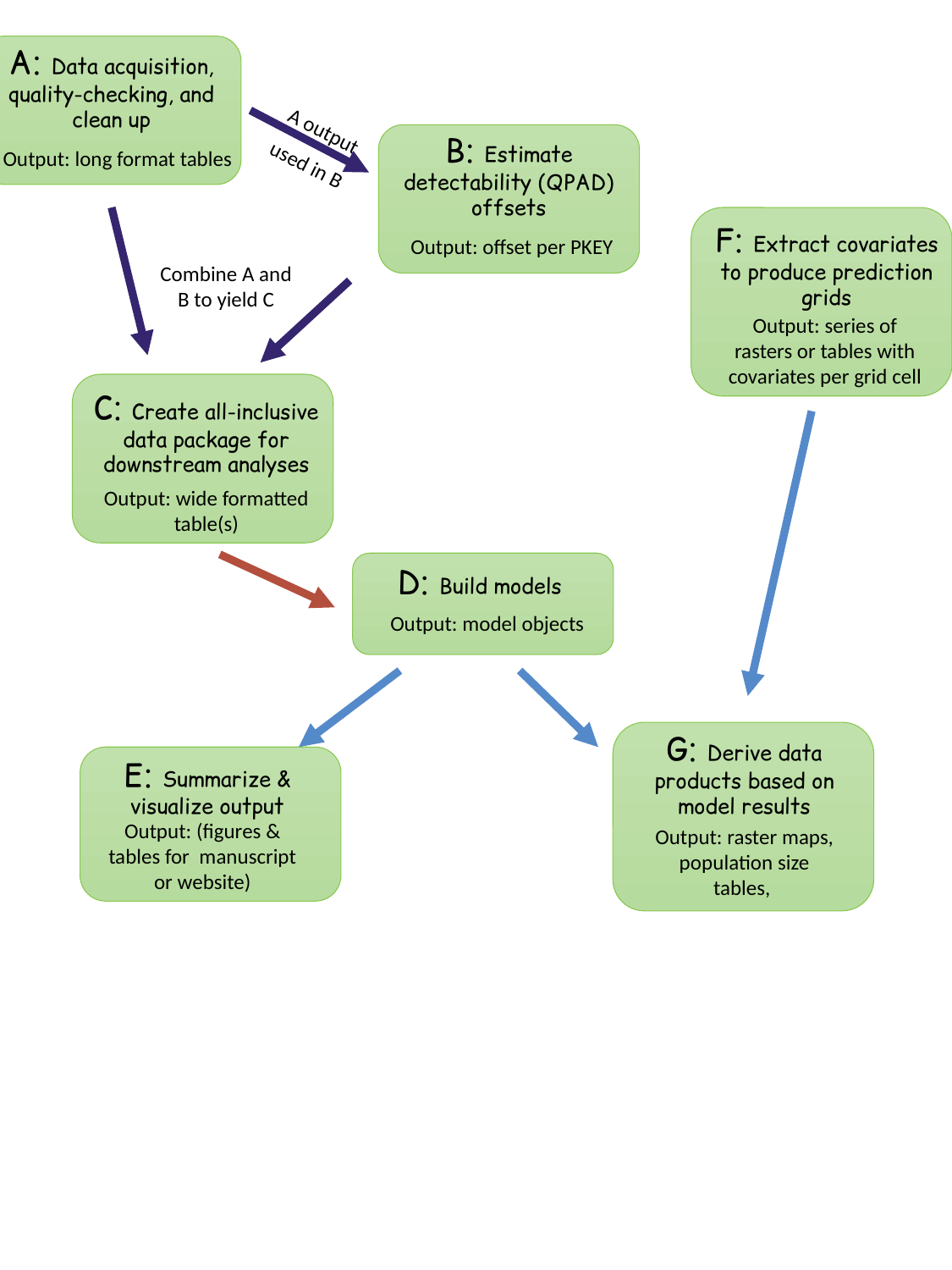

A: Data acquisition, quality-checking, and clean up
A output
used in B
B: Estimate detectability (QPAD) offsets

Output: long format tables

F: Extract covariates to produce prediction grids
Output: offset per PKEY
Combine A and
B to yield C
Output: series of rasters or tables with covariates per grid cell

C: Create all-inclusive data package for downstream analyses
Output: wide formatted table(s)

D: Build models
Output: model objects

G: Derive data products based on model results

E: Summarize & visualize output
Output: (figures & tables for  manuscript or website)
Output: raster maps, population size tables,